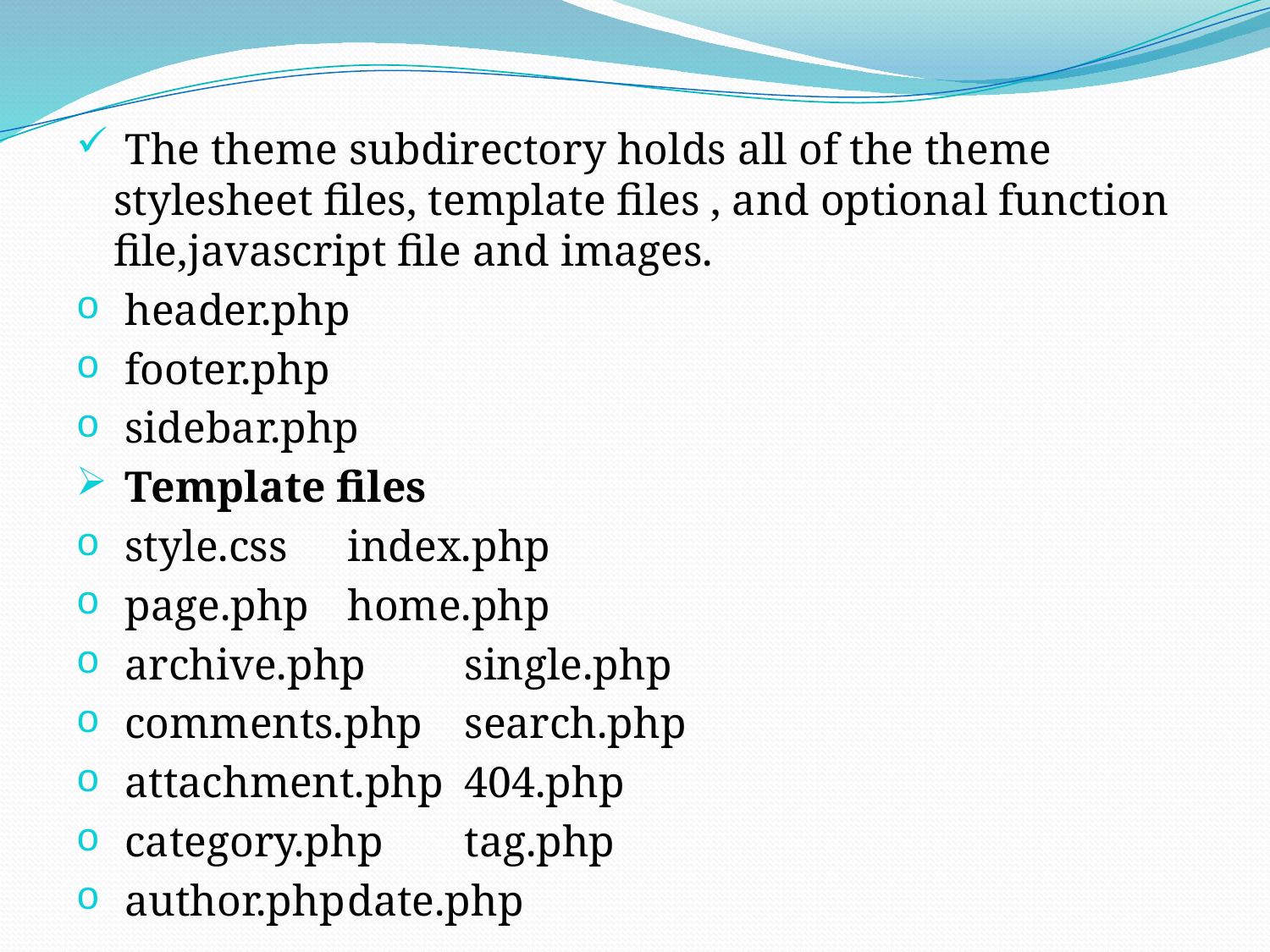

The theme subdirectory holds all of the theme stylesheet files, template files , and optional function file,javascript file and images.
 header.php
 footer.php
 sidebar.php
 Template files
 style.css			index.php
 page.php			home.php
 archive.php		single.php
 comments.php		search.php
 attachment.php		404.php
 category.php		tag.php
 author.php			date.php